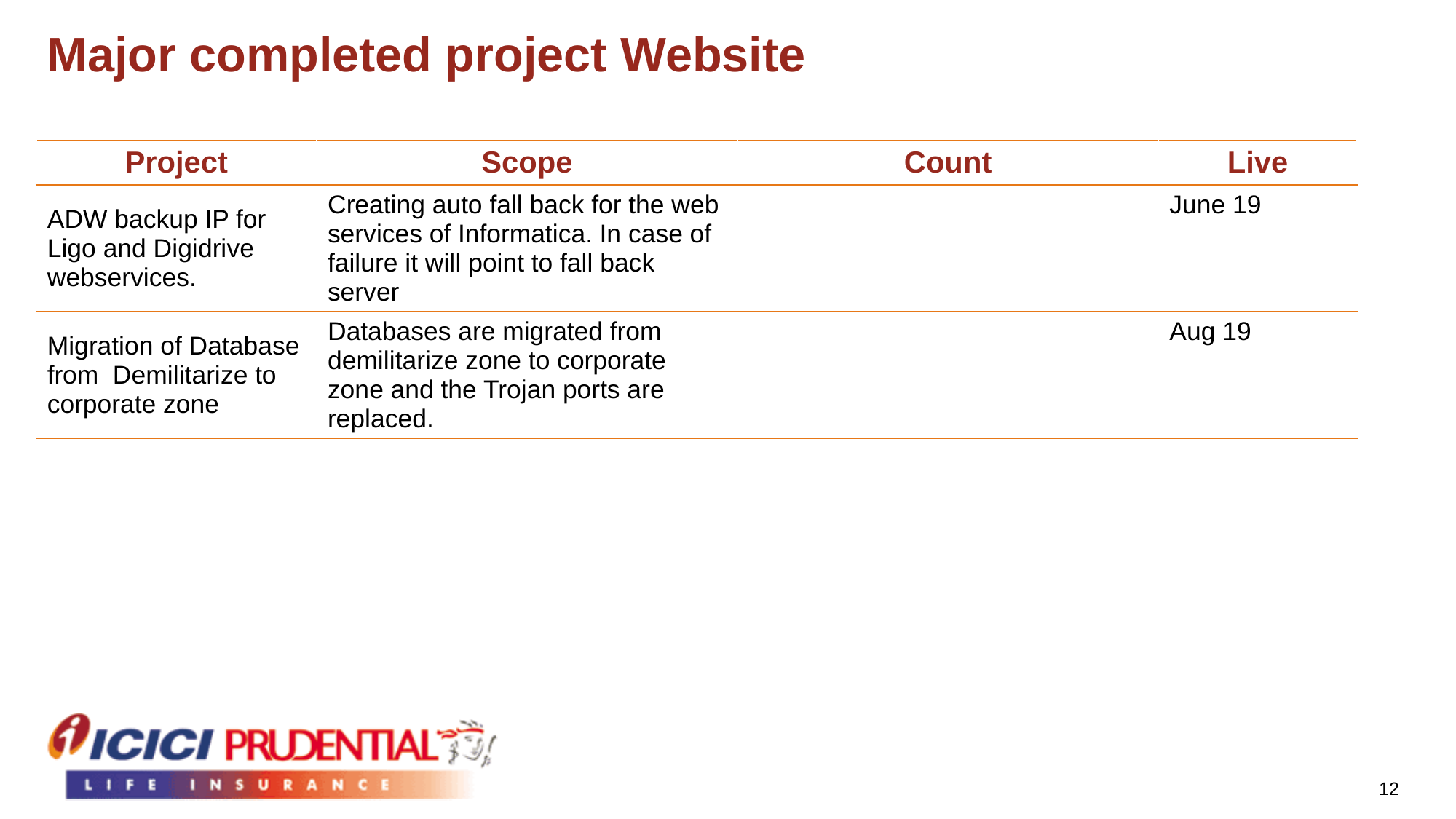

# Major completed project Website
| Project | Scope | Count | Live |
| --- | --- | --- | --- |
| ADW backup IP for Ligo and Digidrive webservices. | Creating auto fall back for the web services of Informatica. In case of failure it will point to fall back server |  | June 19 |
| Migration of Database from Demilitarize to corporate zone | Databases are migrated from demilitarize zone to corporate zone and the Trojan ports are replaced. |  | Aug 19 |
12